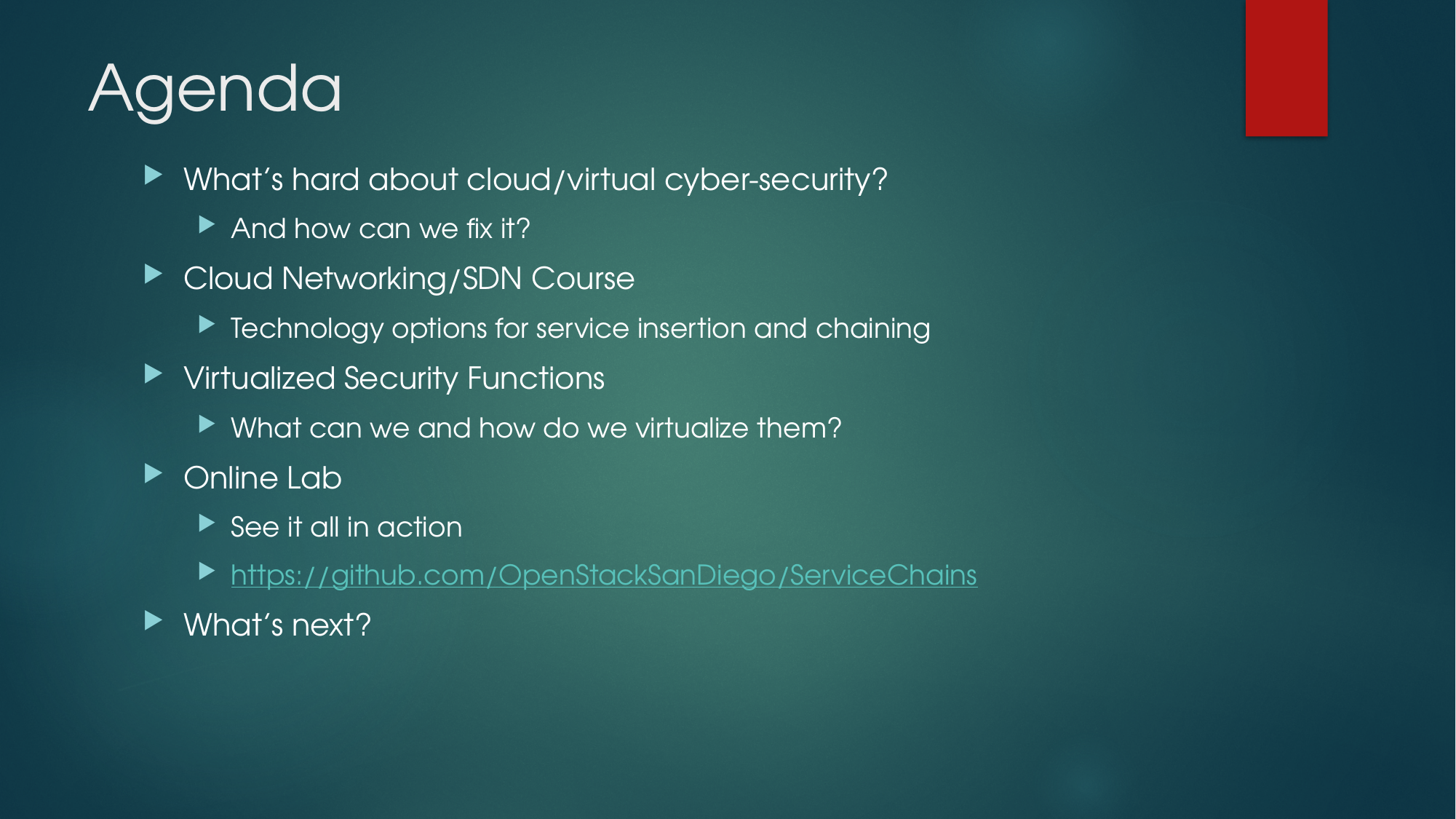

# Agenda
What’s hard about cloud/virtual cyber-security?
And how can we fix it?
Cloud Networking/SDN Course
Technology options for service insertion and chaining
Virtualized Security Functions
What can we and how do we virtualize them?
Online Lab
See it all in action
https://github.com/OpenStackSanDiego/ServiceChains
What’s next?